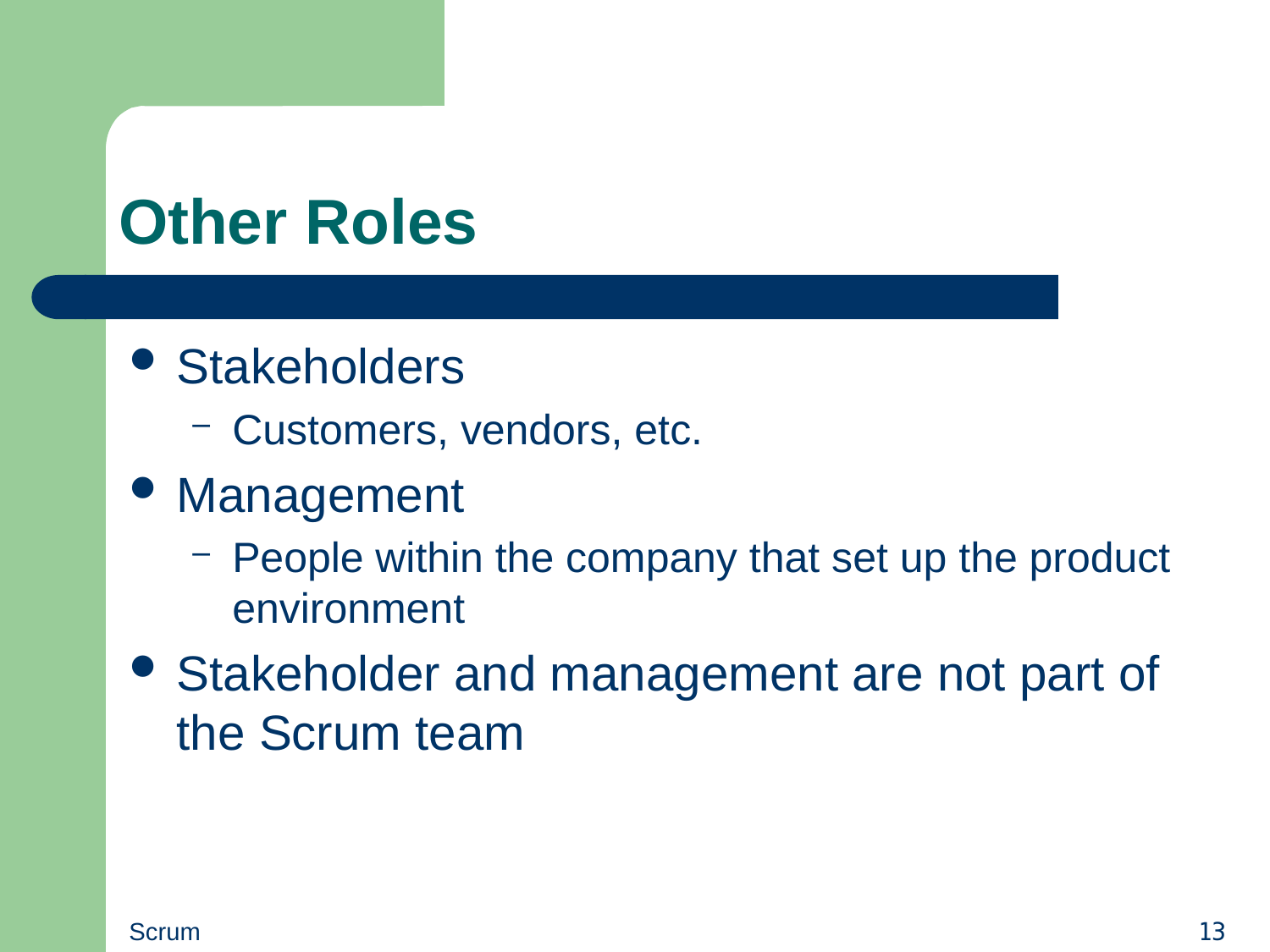

# Other Roles
Stakeholders
Customers, vendors, etc.
Management
People within the company that set up the product environment
Stakeholder and management are not part of the Scrum team

Scrum